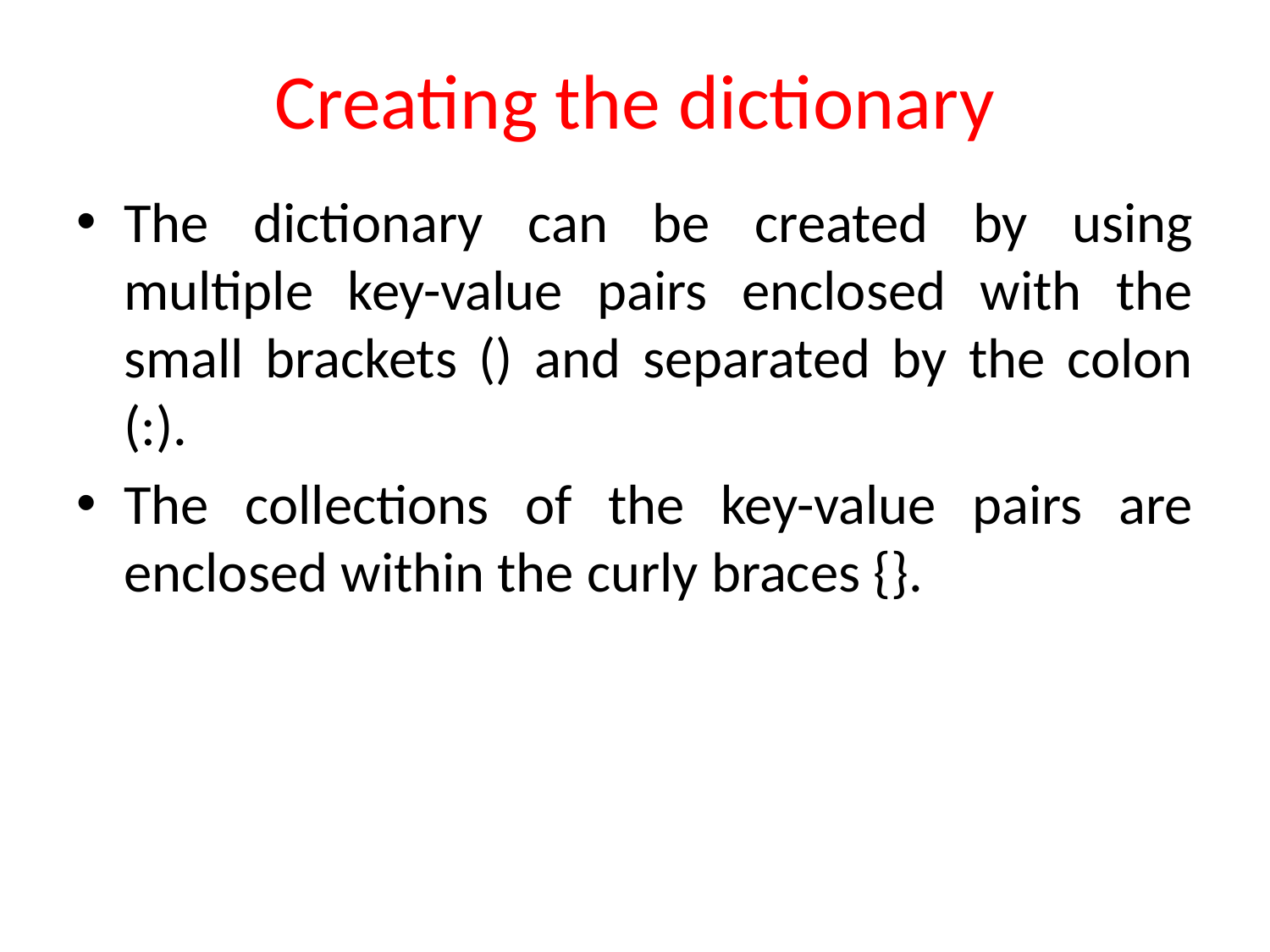

# Creating the dictionary
The dictionary can be created by using multiple key-value pairs enclosed with the small brackets () and separated by the colon (:).
The collections of the key-value pairs are enclosed within the curly braces {}.